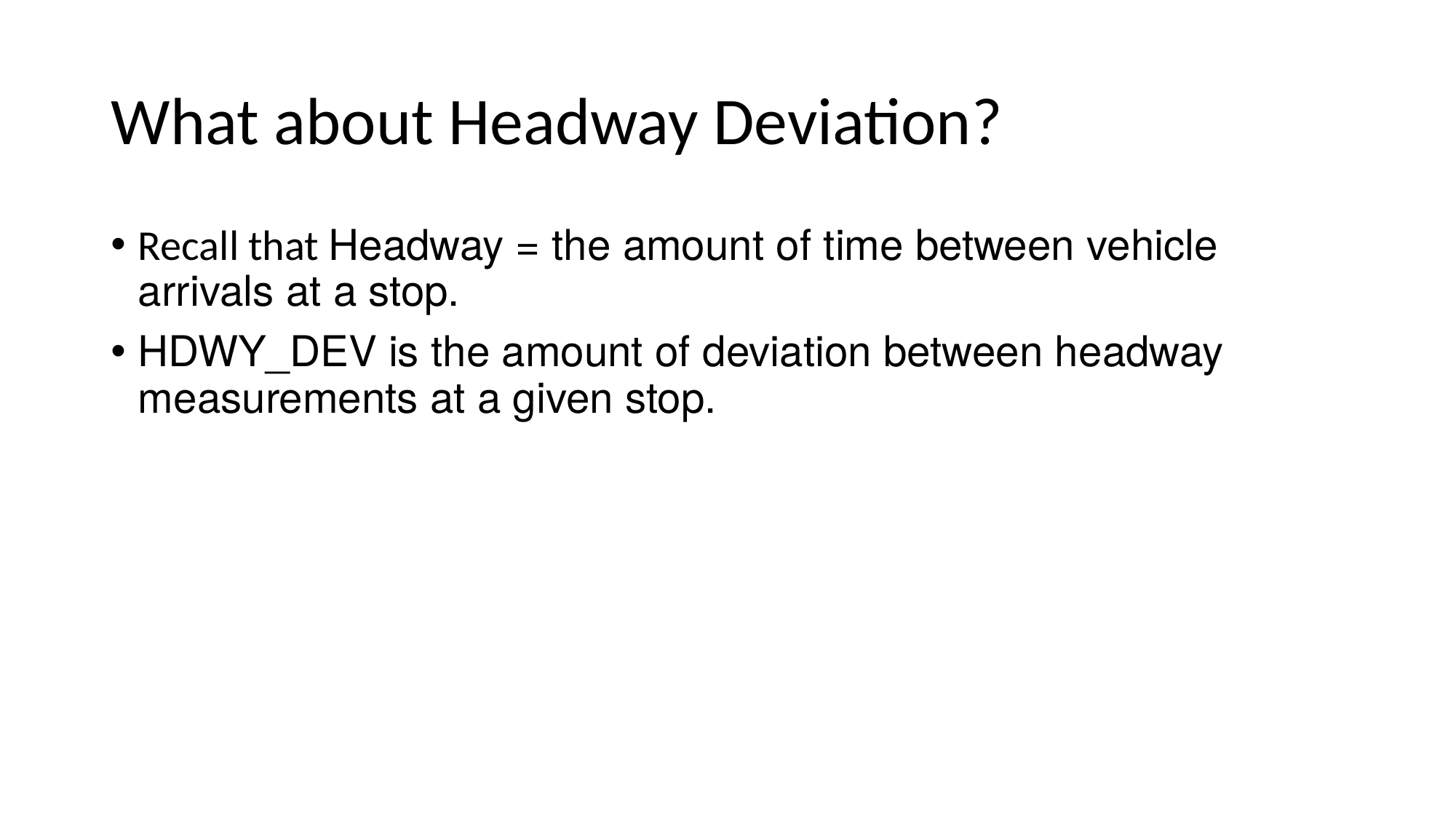

# What about Headway Deviation?
Recall that Headway = the amount of time between vehicle arrivals at a stop.
HDWY_DEV is the amount of deviation between headway measurements at a given stop.